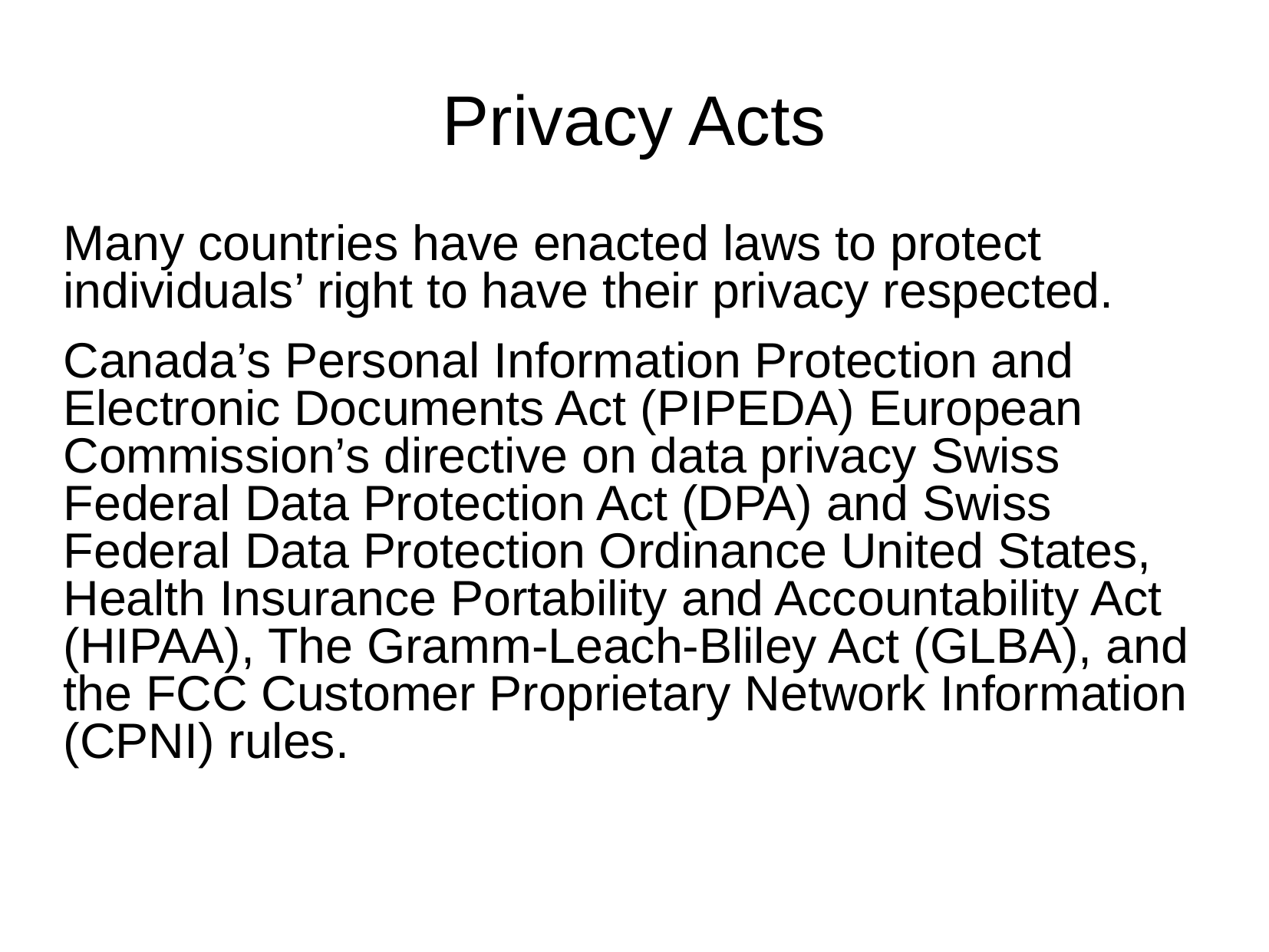

Privacy Acts
Many countries have enacted laws to protect individuals’ right to have their privacy respected.
Canada’s Personal Information Protection and Electronic Documents Act (PIPEDA) European Commission’s directive on data privacy Swiss Federal Data Protection Act (DPA) and Swiss Federal Data Protection Ordinance United States,   Health Insurance Portability and Accountability Act (HIPAA), The Gramm-Leach-Bliley Act (GLBA), and the FCC Customer Proprietary Network Information (CPNI) rules.